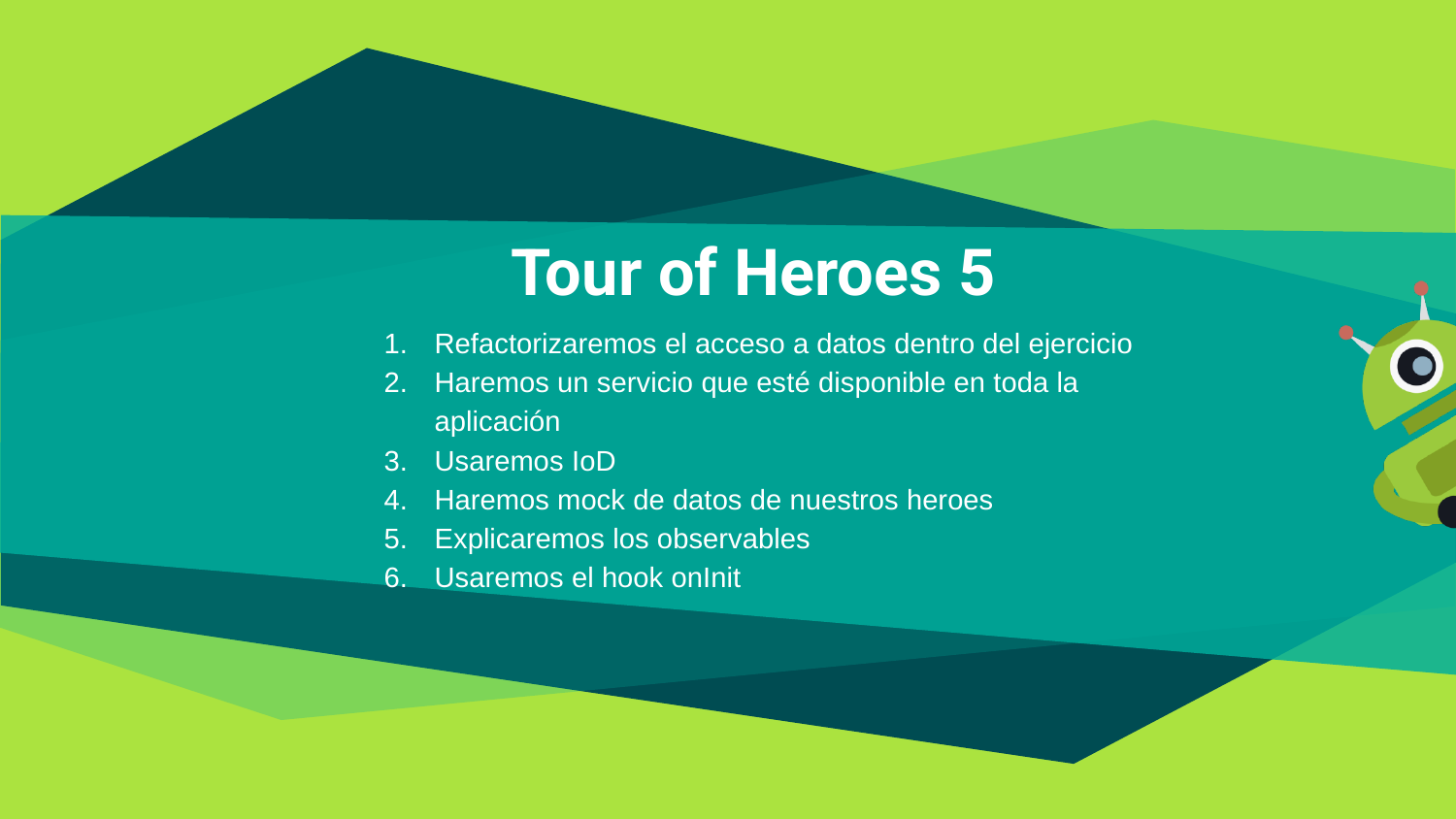

# Tour of Heroes 5
Refactorizaremos el acceso a datos dentro del ejercicio
Haremos un servicio que esté disponible en toda la aplicación
Usaremos IoD
Haremos mock de datos de nuestros heroes
Explicaremos los observables
Usaremos el hook onInit